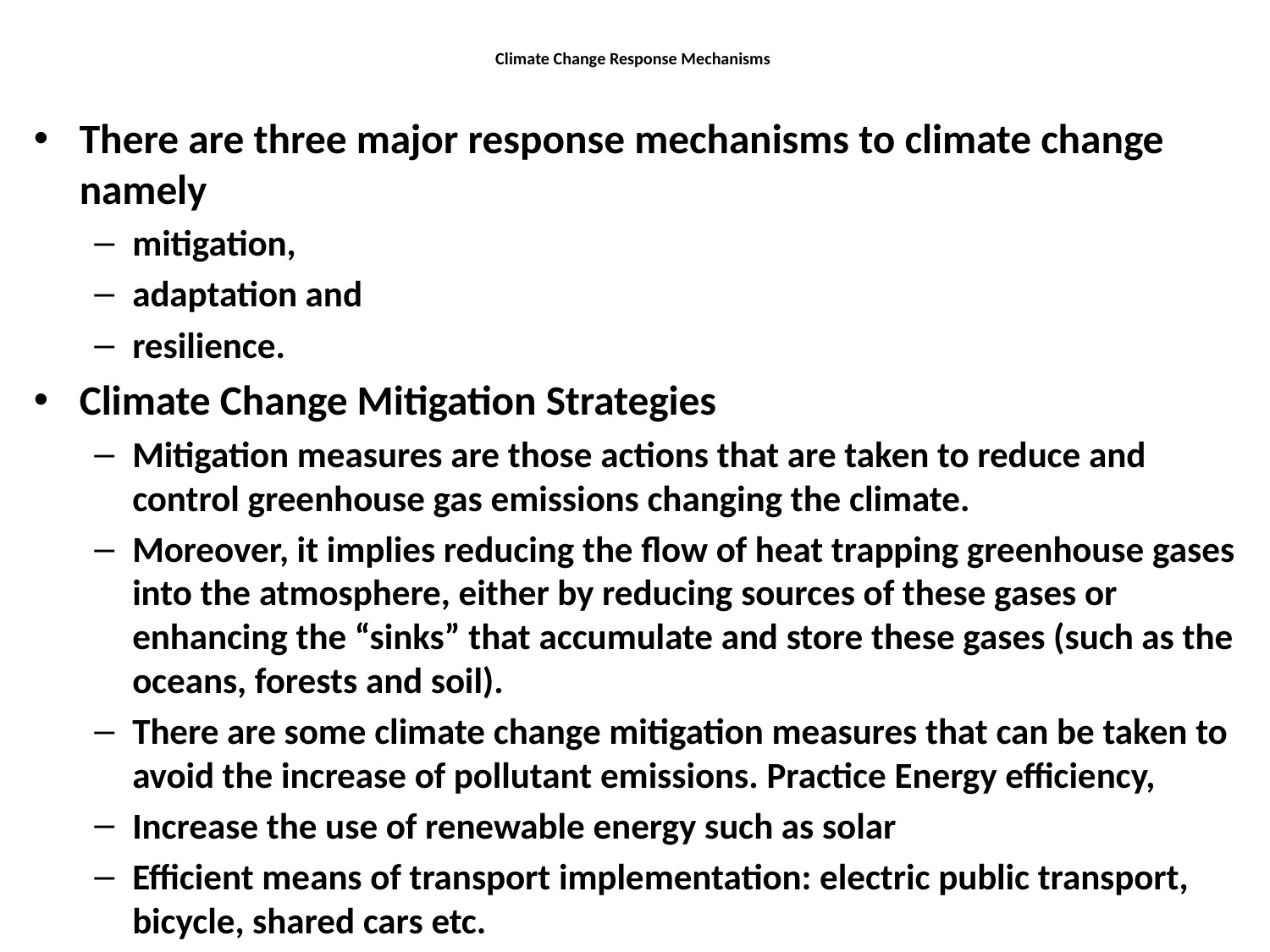

# Climate Change Response Mechanisms
There are three major response mechanisms to climate change namely
mitigation,
adaptation and
resilience.
Climate Change Mitigation Strategies
Mitigation measures are those actions that are taken to reduce and control greenhouse gas emissions changing the climate.
Moreover, it implies reducing the flow of heat trapping greenhouse gases into the atmosphere, either by reducing sources of these gases or enhancing the “sinks” that accumulate and store these gases (such as the oceans, forests and soil).
There are some climate change mitigation measures that can be taken to avoid the increase of pollutant emissions. Practice Energy efficiency,
Increase the use of renewable energy such as solar
Efficient means of transport implementation: electric public transport, bicycle, shared cars etc.